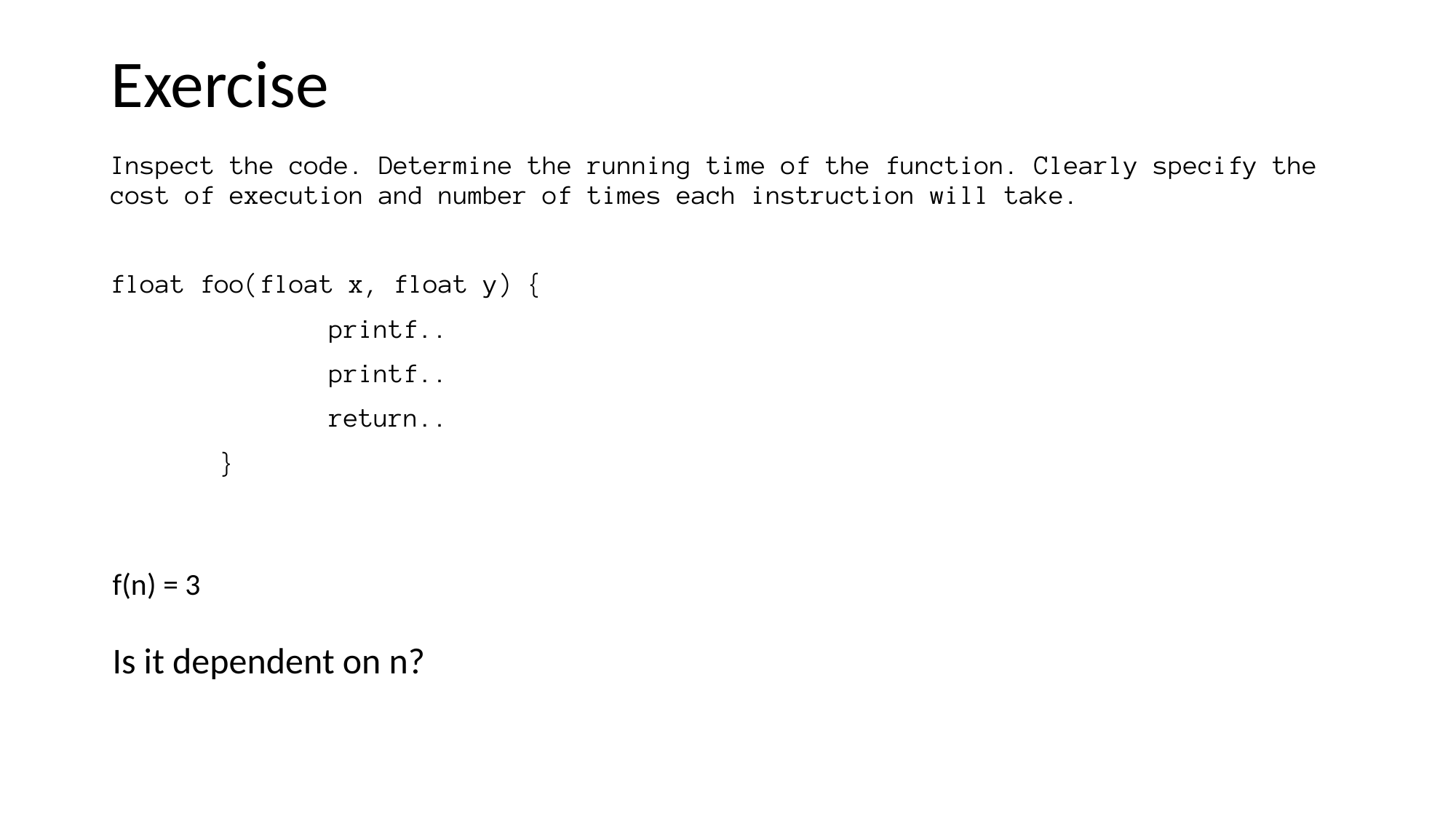

# Exercise
Inspect the code. Determine the running time of the function. Clearly specify the cost of execution and number of times each instruction will take.

float foo(float x, float y) {
		printf..
		printf..
		return..
 	}
f(n) = 3

Is it dependent on n?